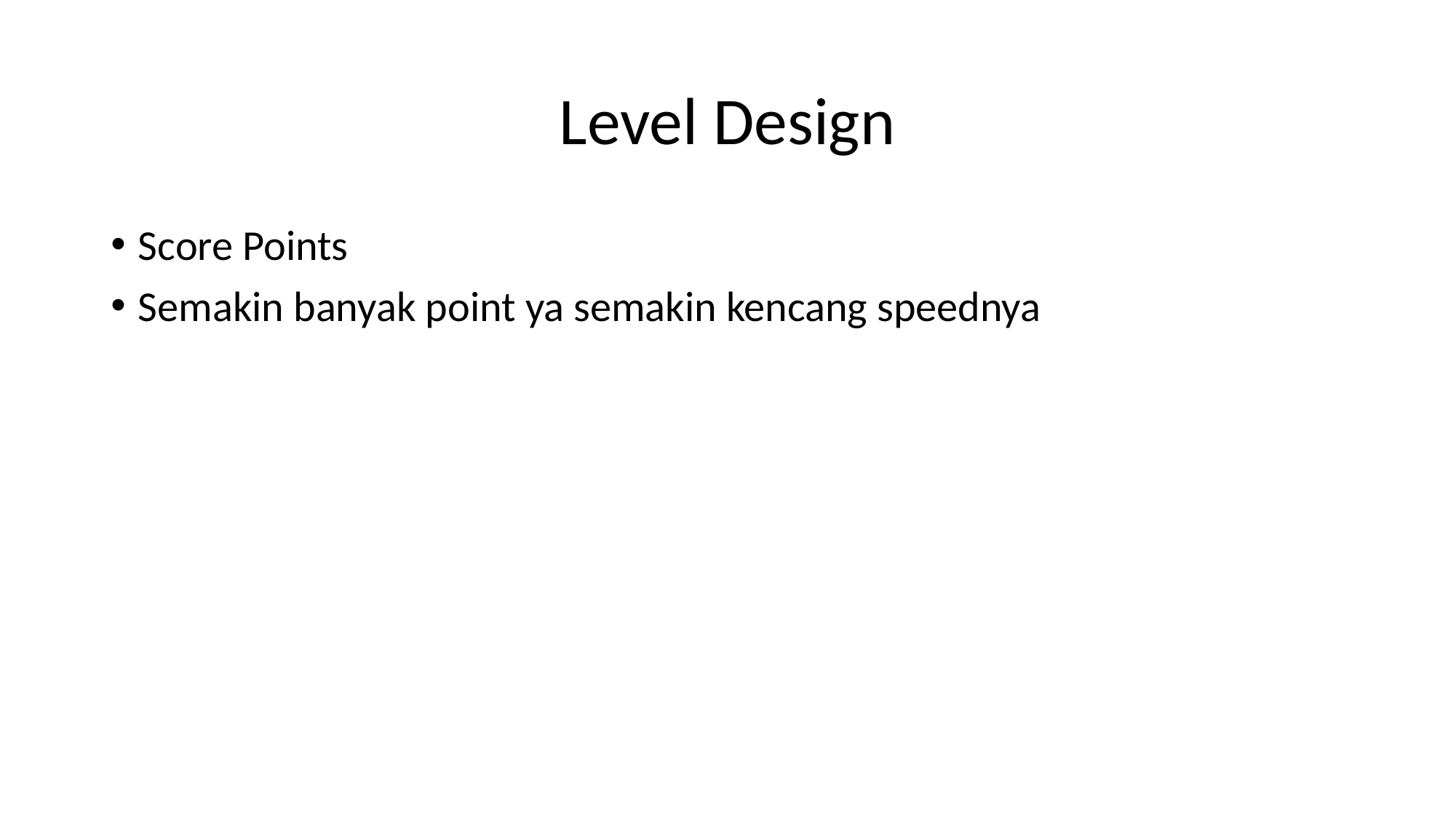

# Level Design
Score Points
Semakin banyak point ya semakin kencang speednya